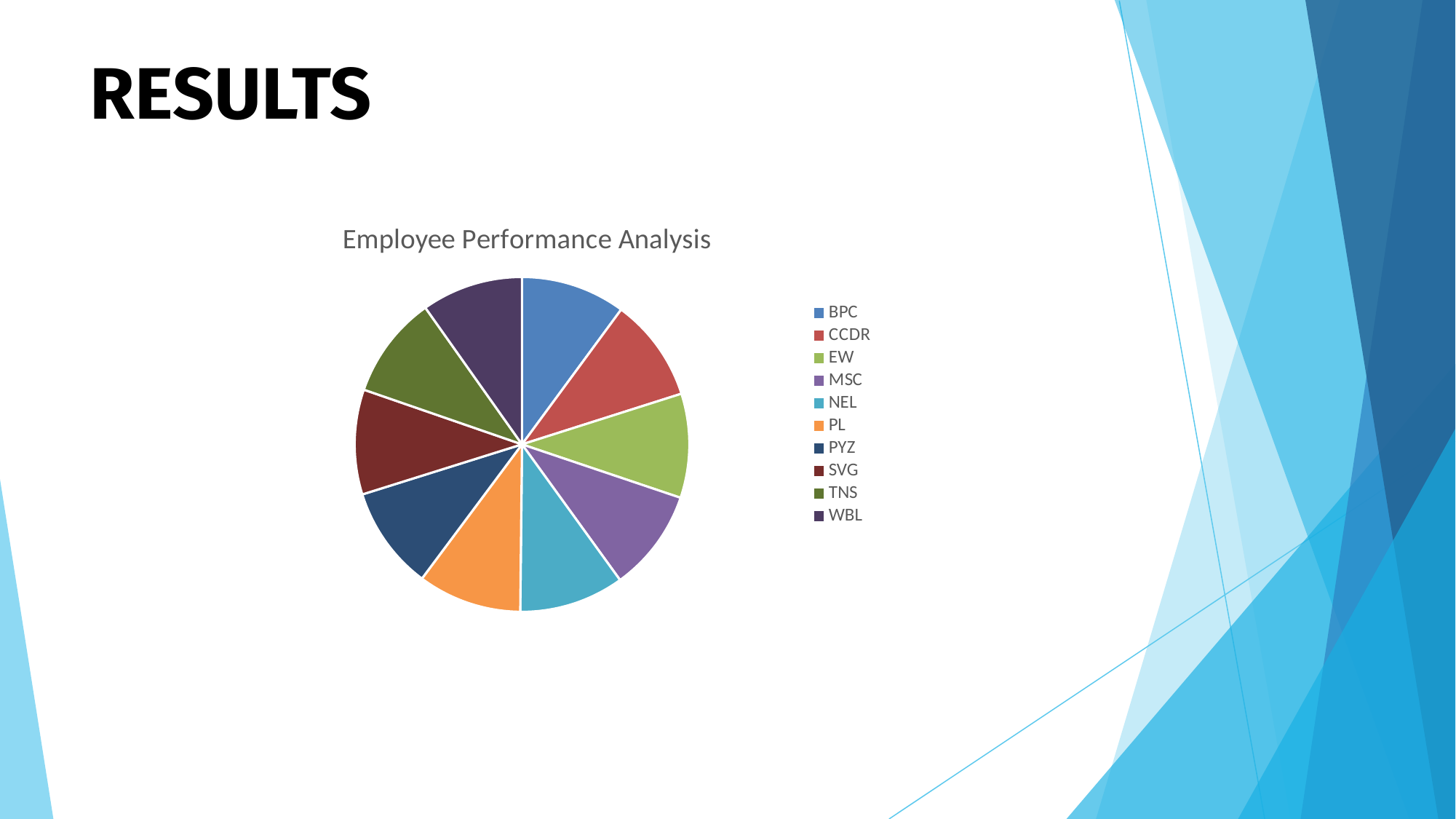

# RESULTS

### Chart: Employee Performance Analysis

| Category | Total |
|---|---|
| BPC | 303.0 |
| CCDR | 300.0 |
| EW | 302.0 |
| MSC | 296.0 |
| NEL | 304.0 |
| PL | 301.0 |
| PYZ | 299.0 |
| SVG | 304.0 |
| TNS | 297.0 |
| WBL | 294.0 |